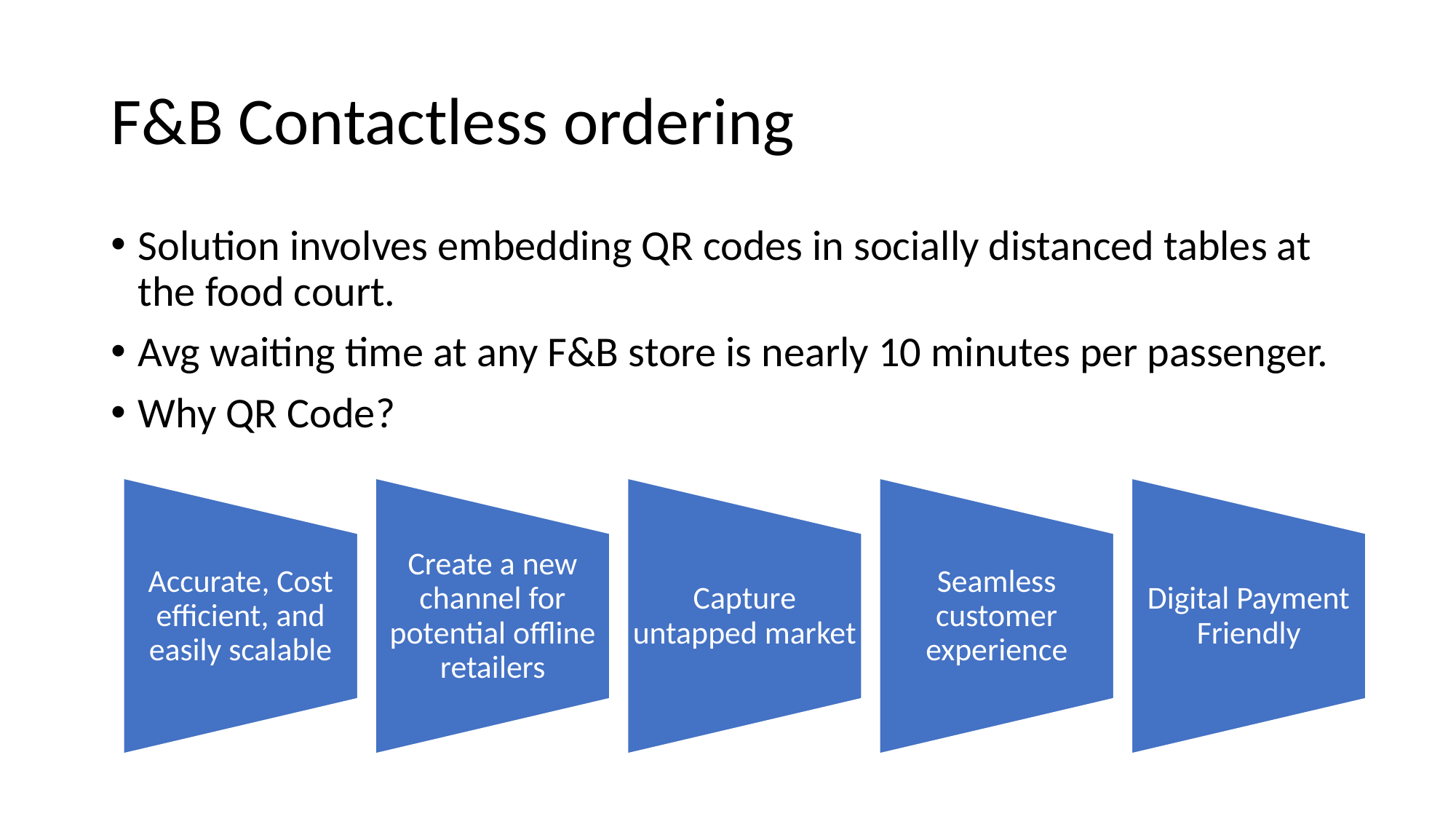

# F&B Contactless ordering
Solution involves embedding QR codes in socially distanced tables at the food court.
Avg waiting time at any F&B store is nearly 10 minutes per passenger.
Why QR Code?
Accurate, Cost efficient, and easily scalable
Create a new channel for potential offline retailers
Capture untapped market
Seamless customer experience
Digital Payment Friendly